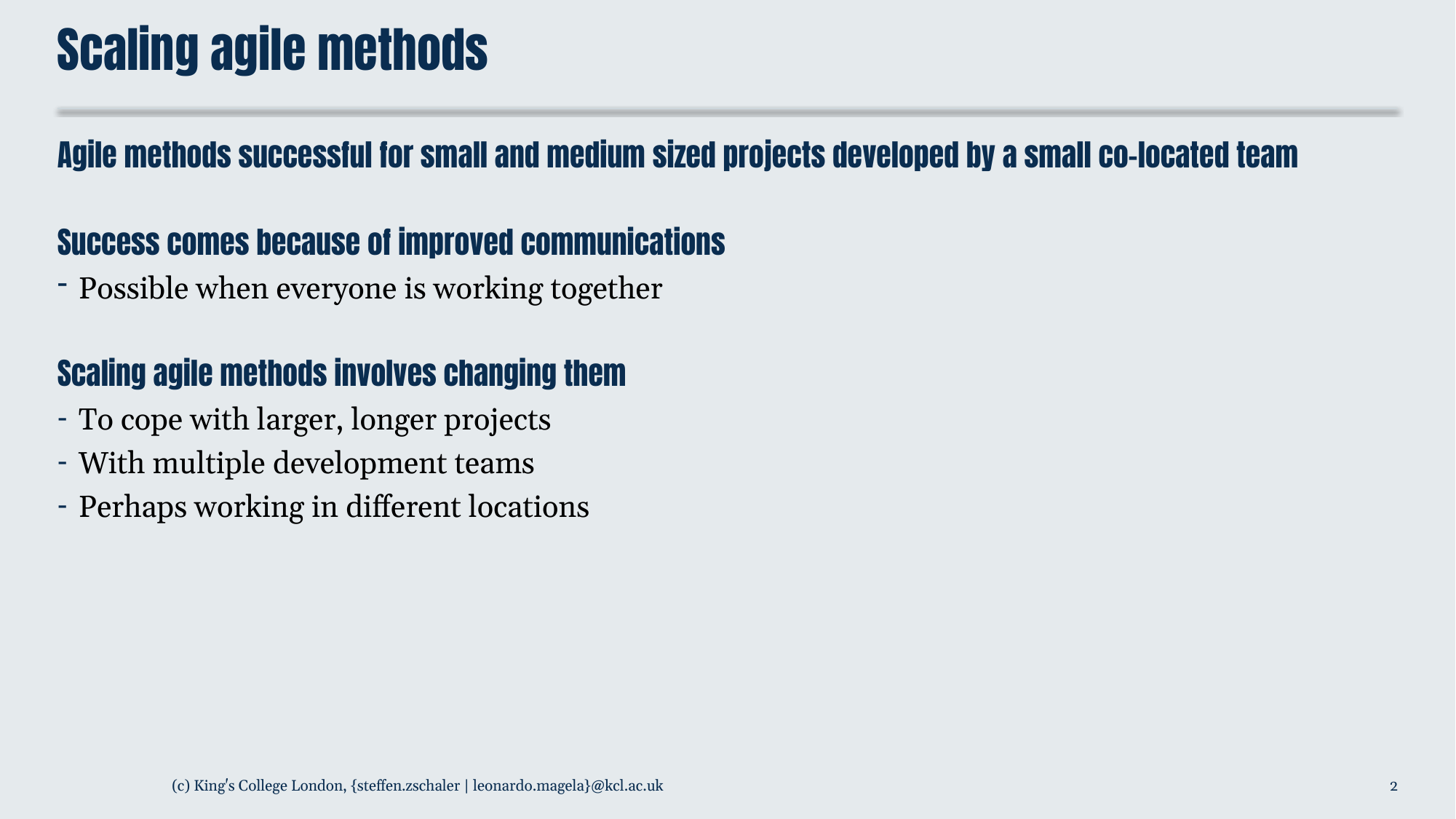

# Scaling agile methods
Agile methods successful for small and medium sized projects developed by a small co-located team

Success comes because of improved communications
Possible when everyone is working together

Scaling agile methods involves changing them
To cope with larger, longer projects
With multiple development teams
Perhaps working in different locations
(c) King's College London, {steffen.zschaler | leonardo.magela}@kcl.ac.uk
2